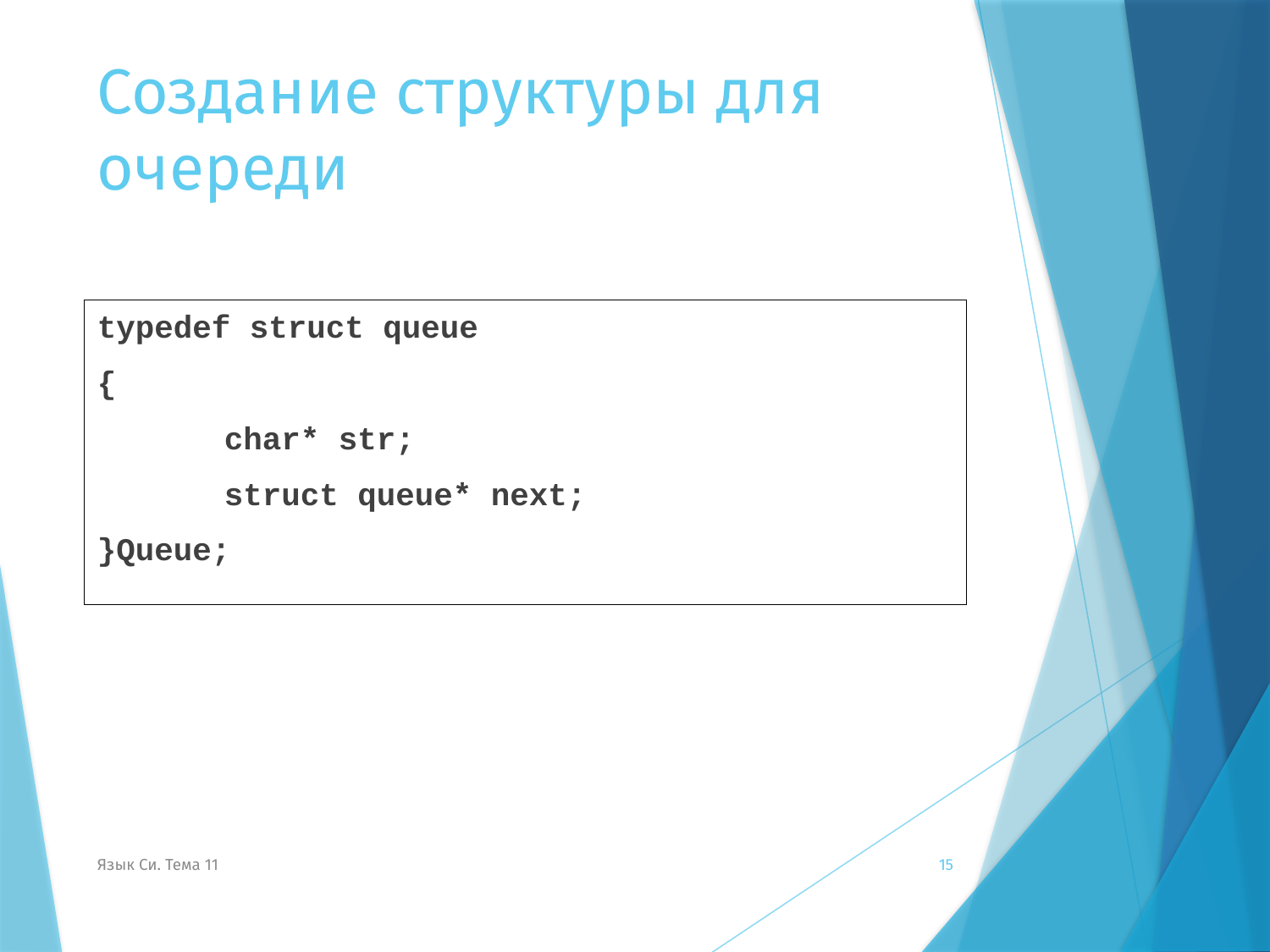

# Создание структуры для очереди
typedef struct queue
{
	char* str;
	struct queue* next;
}Queue;

Язык Си. Тема 11
15